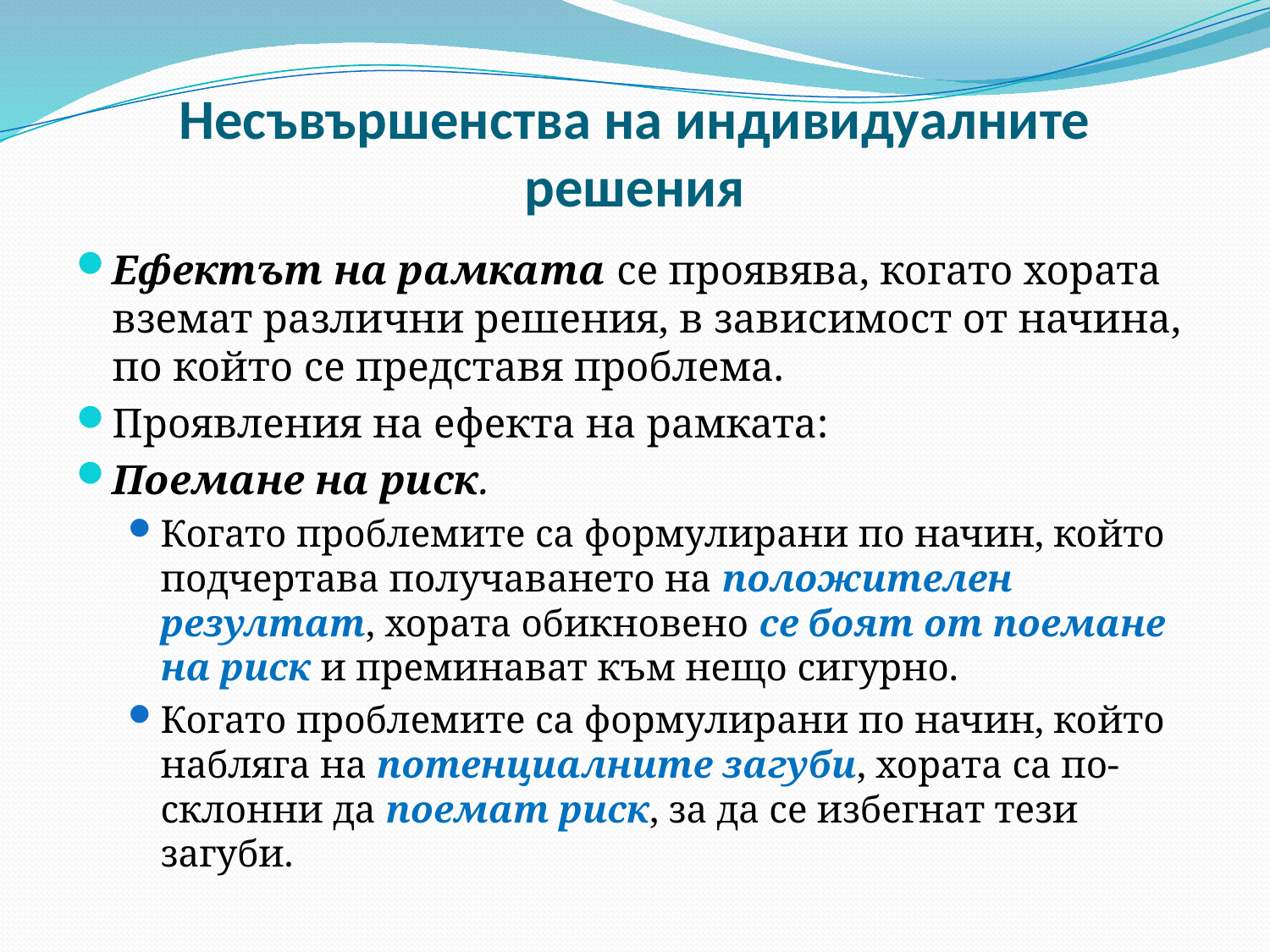

# Несъвършенства на индивидуалните решения
Ефектът на рамката се проявява, когато хората вземат различни решения, в зависимост от начина, по който се представя проблема.
Проявления на ефекта на рамката:
Поемане на риск.
Когато проблемите са формулирани по начин, който подчертава получаването на положителен резултат, хората обикновено се боят от поемане на риск и преминават към нещо сигурно.
Когато проблемите са формулирани по начин, който набляга на потенциалните загуби, хората са по-склонни да поемат риск, за да се избегнат тези загуби.